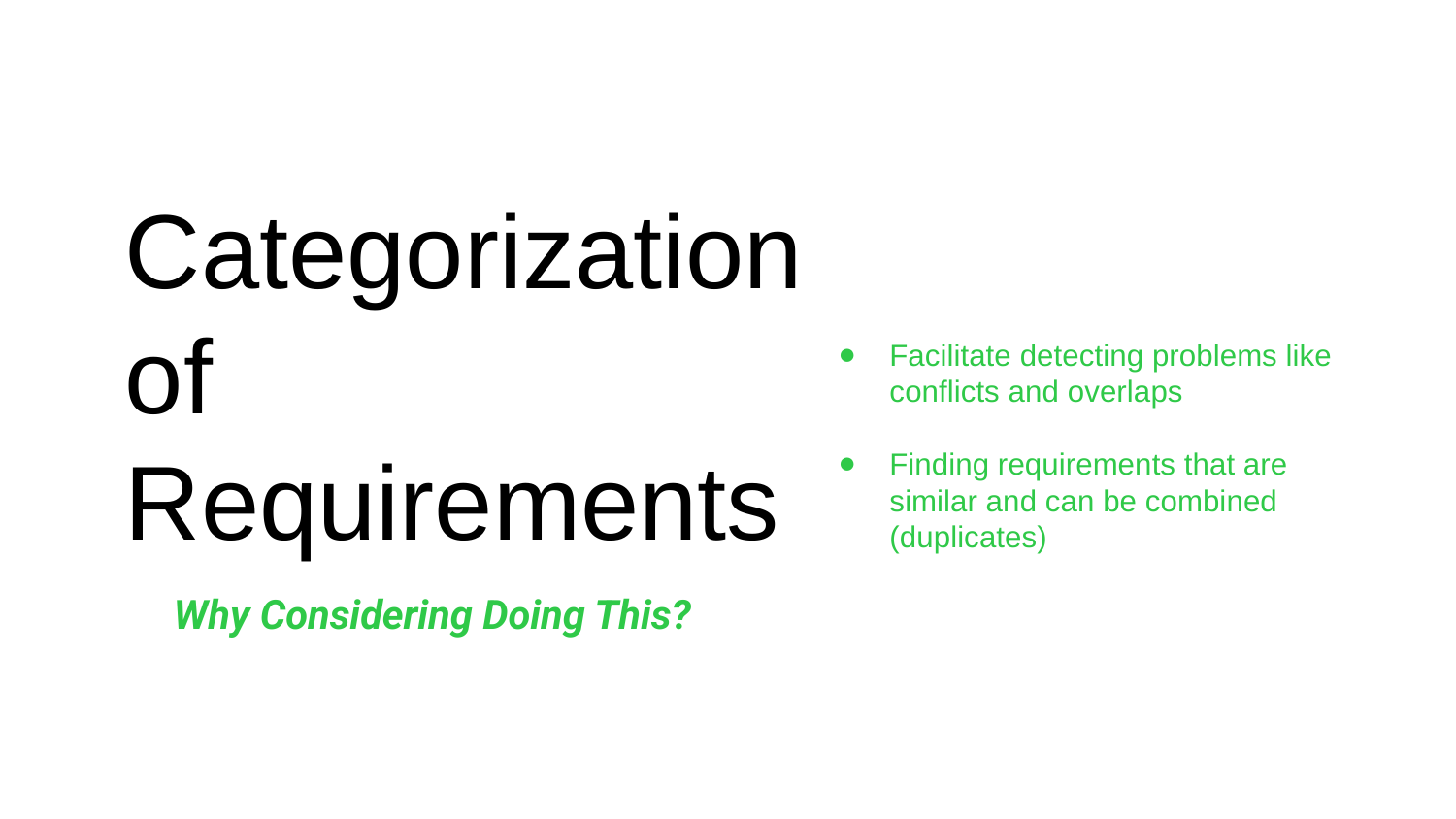

# Categorization of Requirements
Facilitate detecting problems like conflicts and overlaps

Finding requirements that are similar and can be combined (duplicates)
Why Considering Doing This?